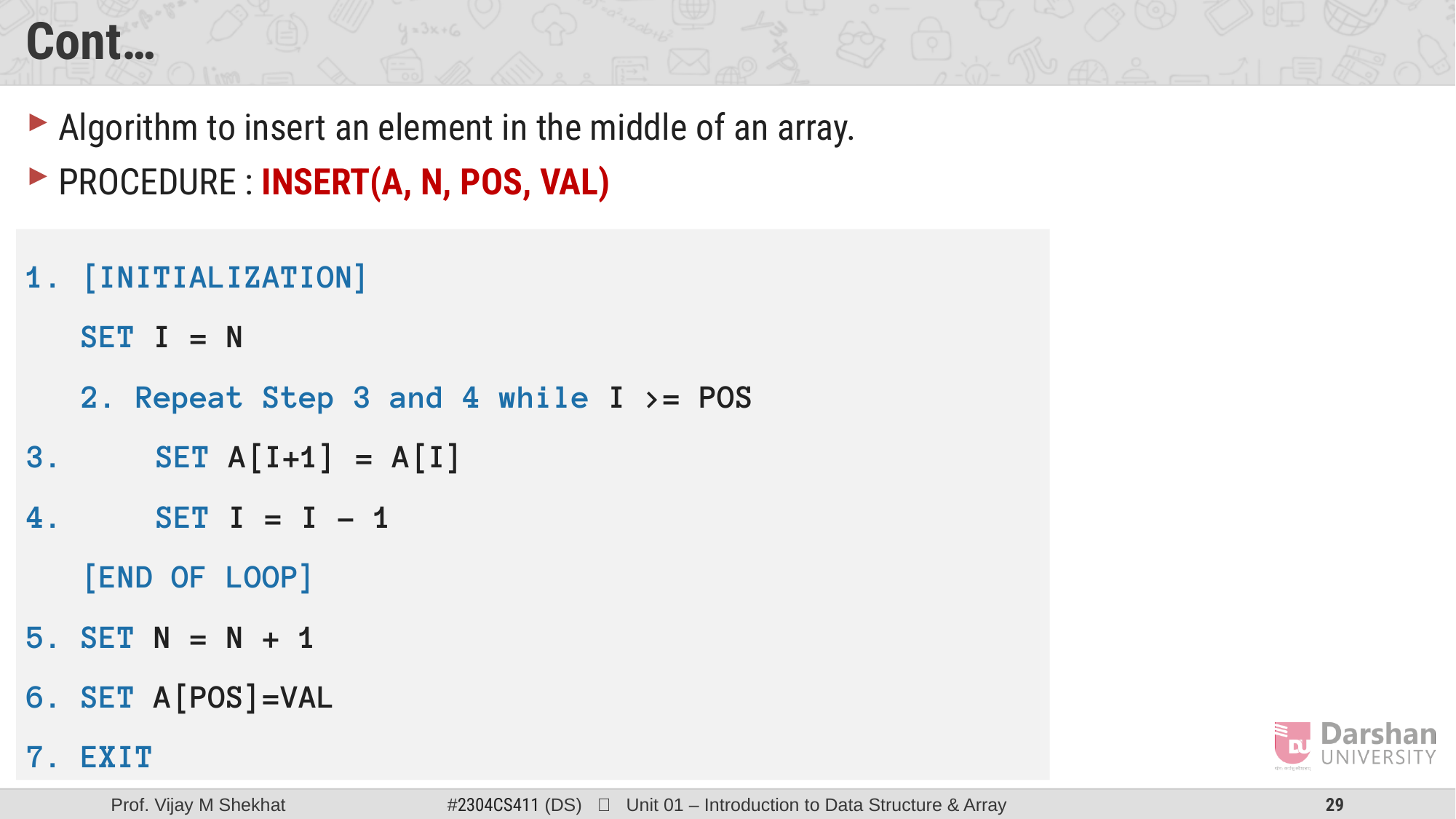

# Cont…
Algorithm to insert an element in the middle of an array.
PROCEDURE : INSERT(A, N, POS, VAL)
[INITIALIZATION]
SET I = N
2. Repeat Step 3 and 4 while I >= POS
SET A[I+1] = A[I]
SET I = I – 1
[END OF LOOP]
SET N = N + 1
SET A[POS]=VAL
EXIT